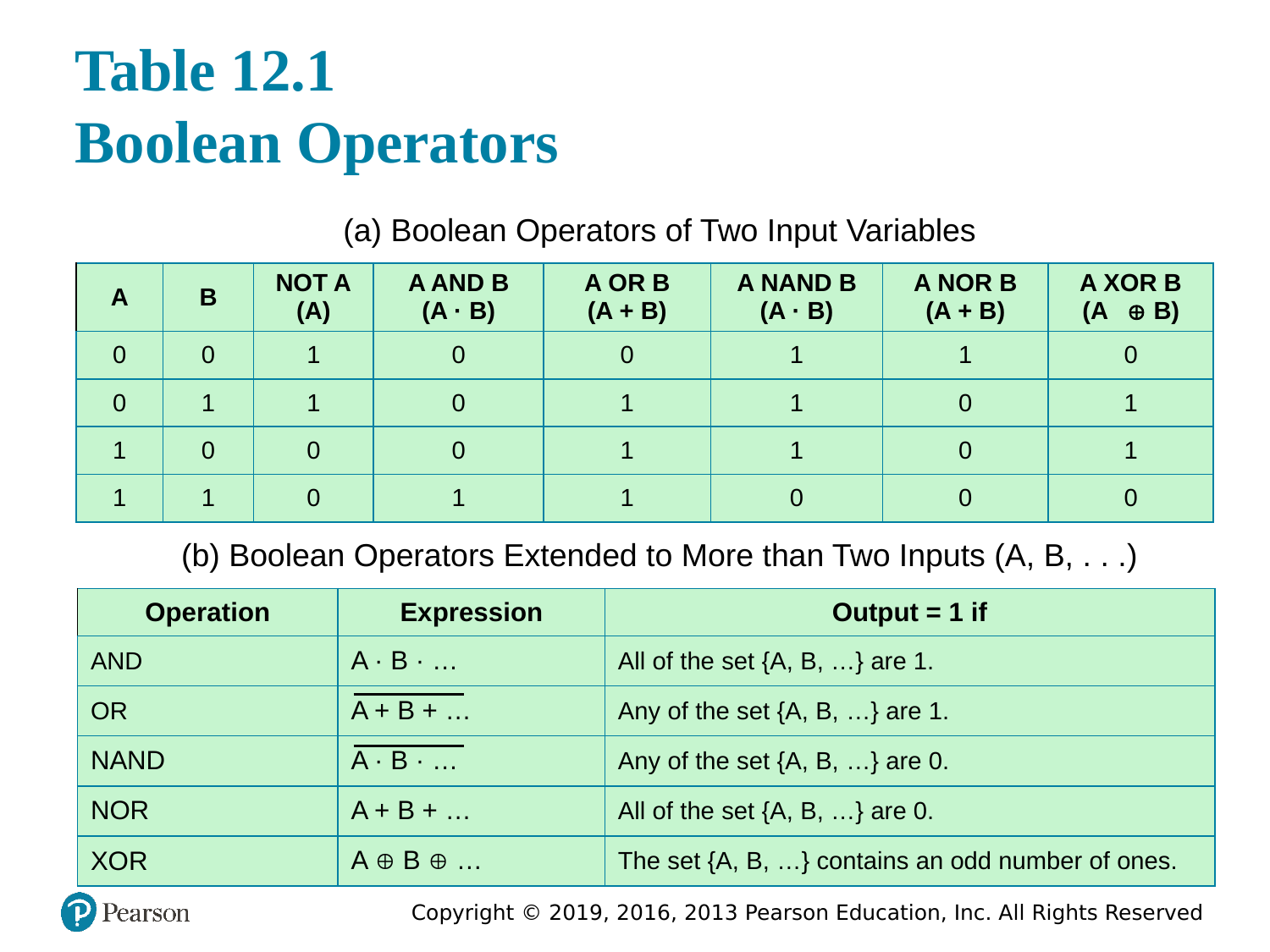

# Table 12.1 Boolean Operators
(a) Boolean Operators of Two Input Variables
| A | B | NOT A (A) | A AND B (A · B) | A OR B (A + B) | A NAND B (A · B) | A NOR B (A + B) | A XOR B (A ⊕ B) |
| --- | --- | --- | --- | --- | --- | --- | --- |
| 0 | 0 | 1 | 0 | 0 | 1 | 1 | 0 |
| 0 | 1 | 1 | 0 | 1 | 1 | 0 | 1 |
| 1 | 0 | 0 | 0 | 1 | 1 | 0 | 1 |
| 1 | 1 | 0 | 1 | 1 | 0 | 0 | 0 |
(b) Boolean Operators Extended to More than Two Inputs (A, B, . . .)
| Operation | Expression | Output = 1 if |
| --- | --- | --- |
| AND | A · B · … | All of the set {A, B, …} are 1. |
| OR | A + B + … | Any of the set {A, B, …} are 1. |
| NAND | A · B · … | Any of the set {A, B, …} are 0. |
| NOR | A + B + … | All of the set {A, B, …} are 0. |
| XOR | A ⊕ B ⊕ … | The set {A, B, …} contains an odd number of ones. |